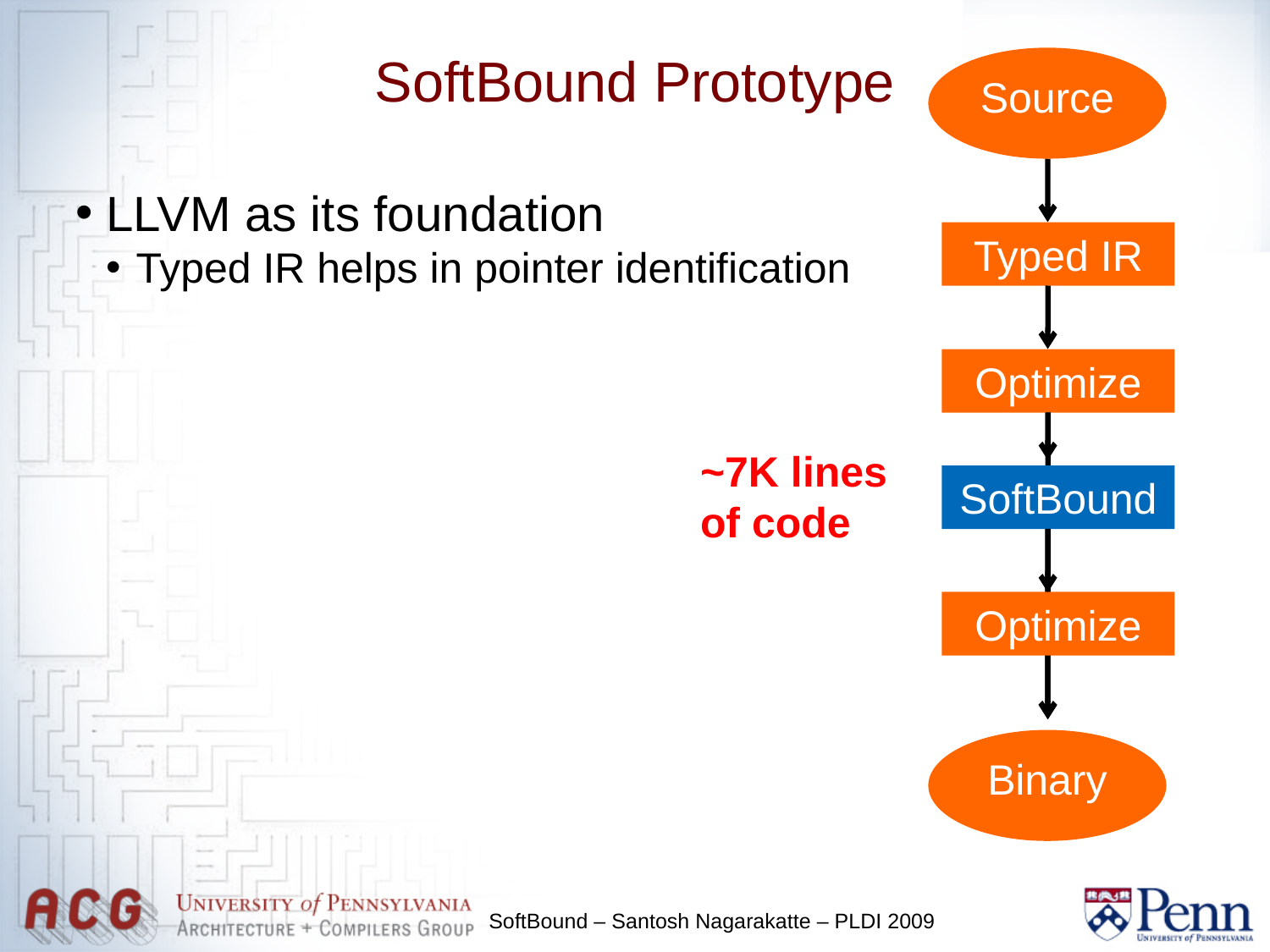

Source
SoftBound Prototype

LLVM as its foundation
Typed IR helps in pointer identification

Typed IR

Optimize

~7K lines
of code
SoftBound

Optimize

Binary
SoftBound – Santosh Nagarakatte – PLDI 2009